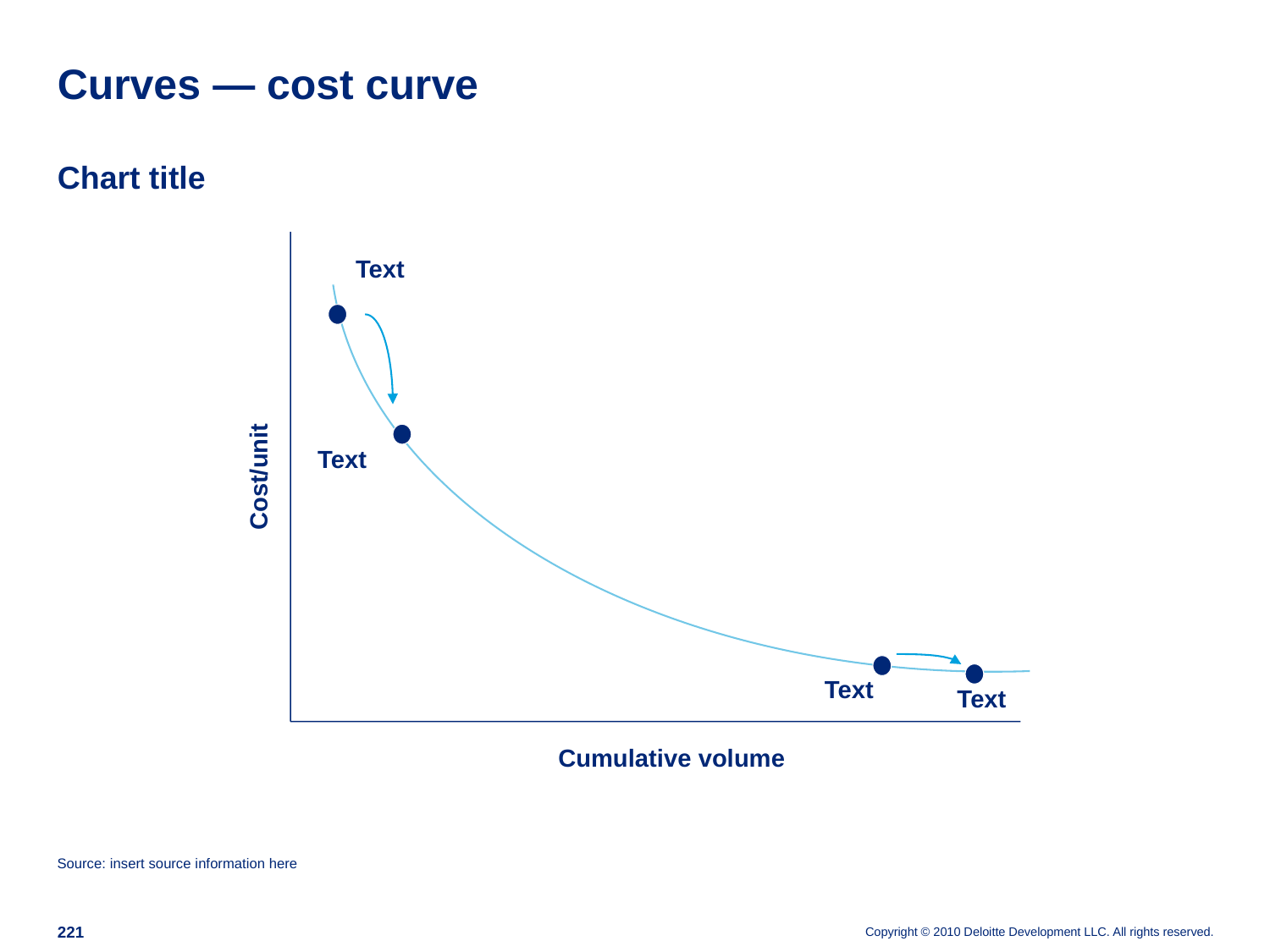

# Curves — cost curve
Chart title

Text

Text
Cost/unit

Text
Text

Cumulative volume
Source: insert source information here